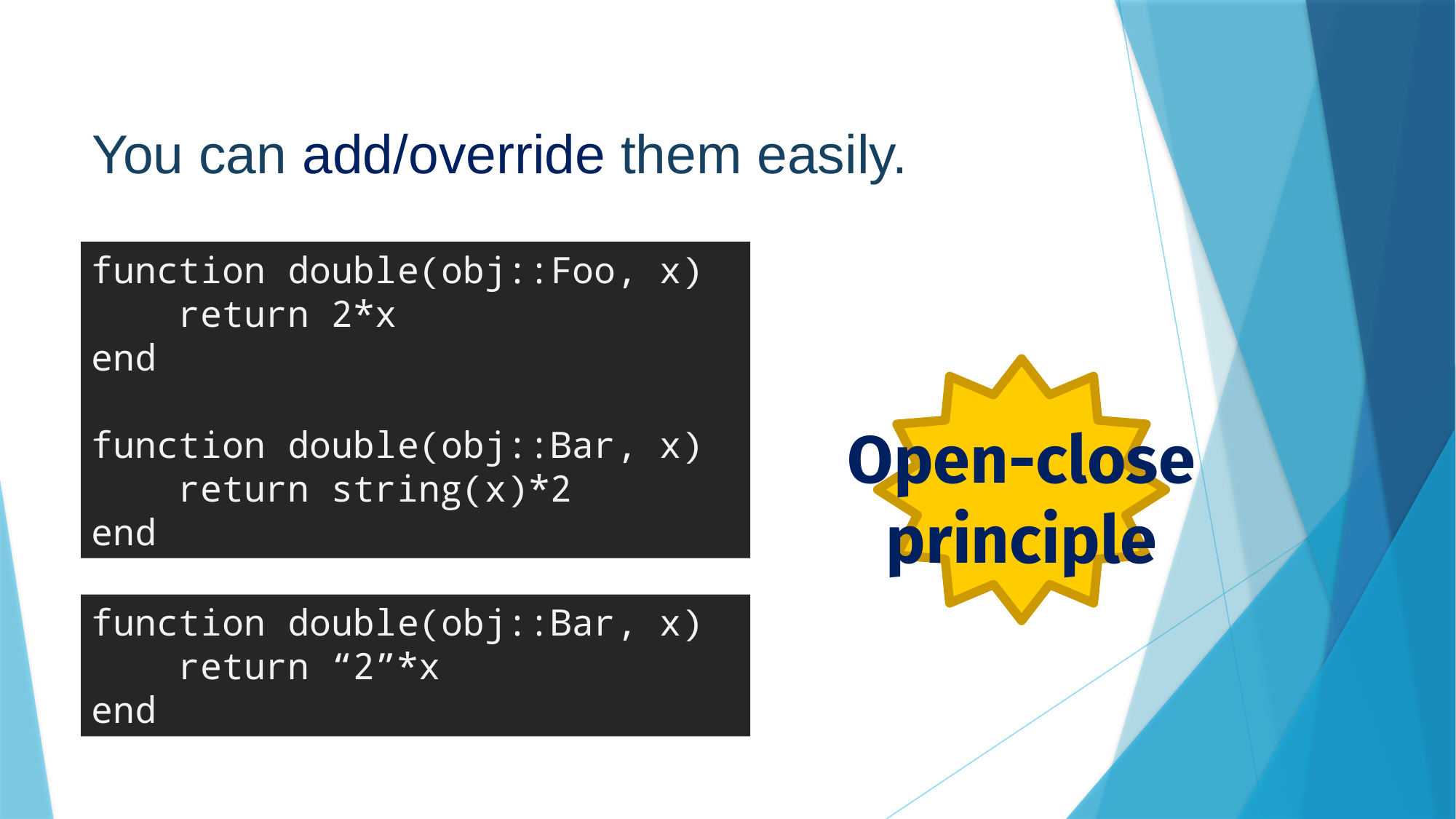

# You can add/override them easily.
function double(obj::Foo, x)
    return 2*x
end

function double(obj::Bar, x)
    return string(x)*2
end

Open-close principle
function double(obj::Bar, x)
    return “2”*x
end